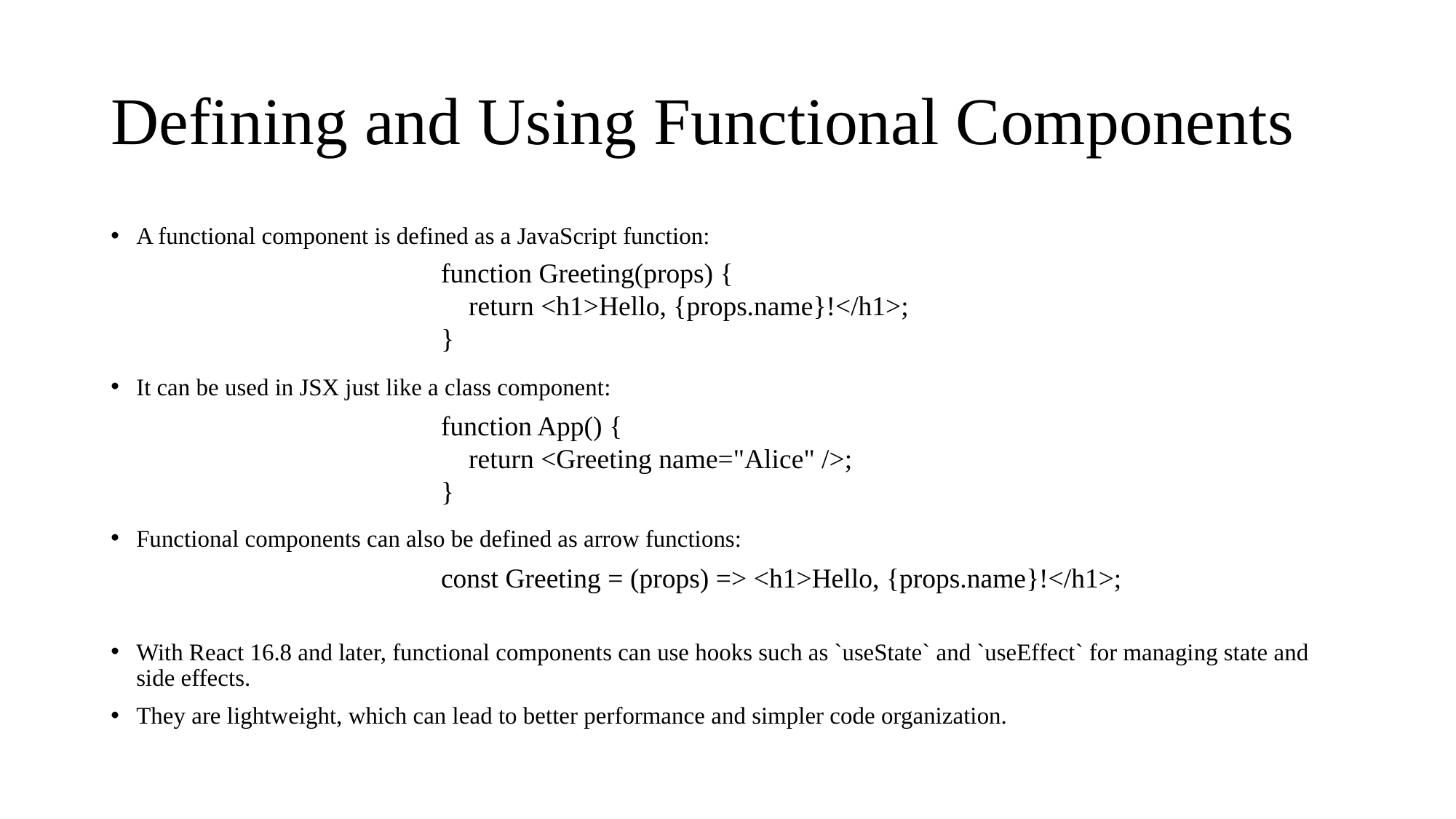

# Defining and Using Functional Components
A functional component is defined as a JavaScript function:

It can be used in JSX just like a class component:

Functional components can also be defined as arrow functions:

With React 16.8 and later, functional components can use hooks such as `useState` and `useEffect` for managing state and side effects.
They are lightweight, which can lead to better performance and simpler code organization.

function Greeting(props) {
    return <h1>Hello, {props.name}!</h1>;
}
function App() {
    return <Greeting name="Alice" />;
}
const Greeting = (props) => <h1>Hello, {props.name}!</h1>;